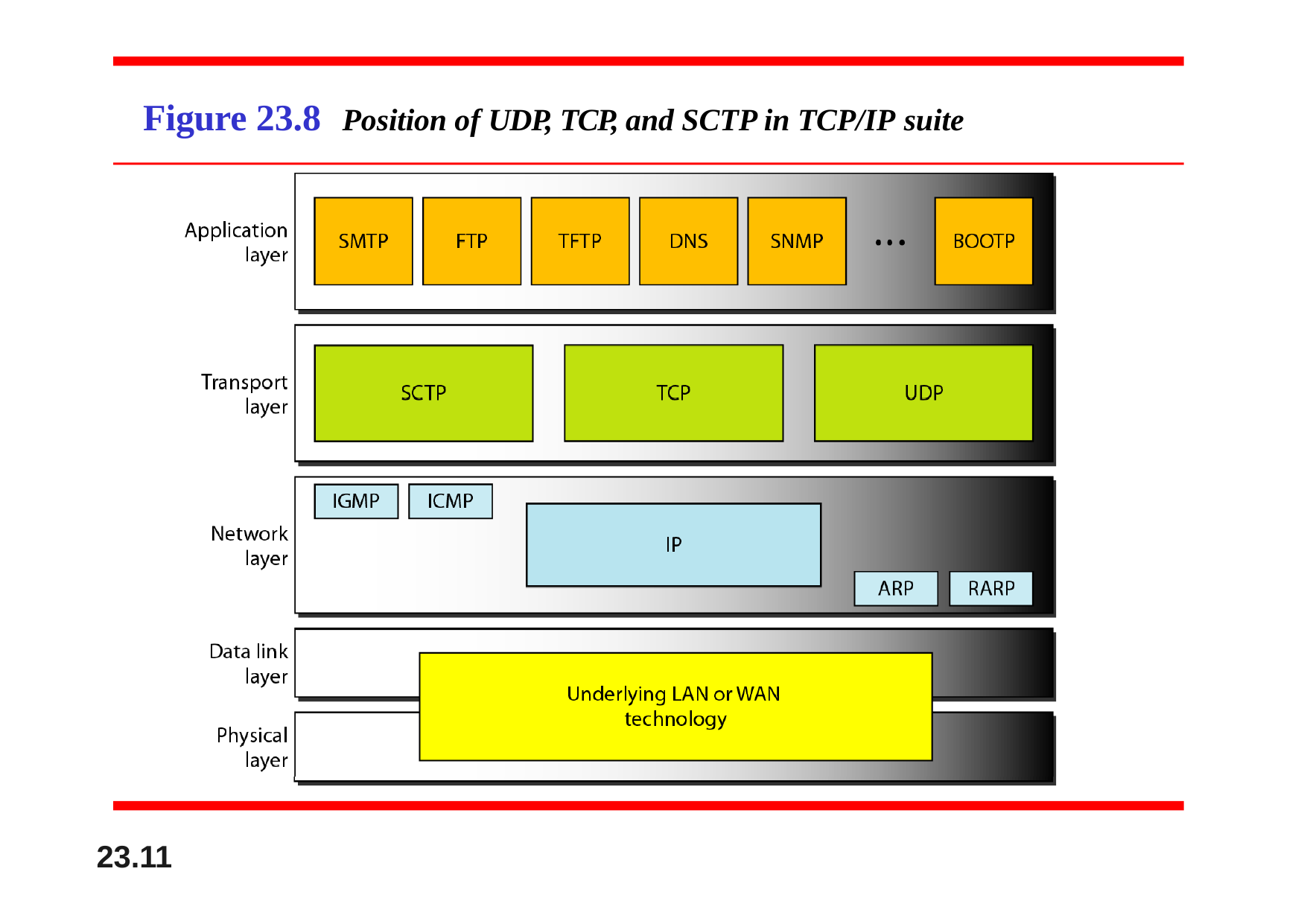

# Figure 23.8	Position of UDP, TCP, and SCTP in TCP/IP suite

23.11